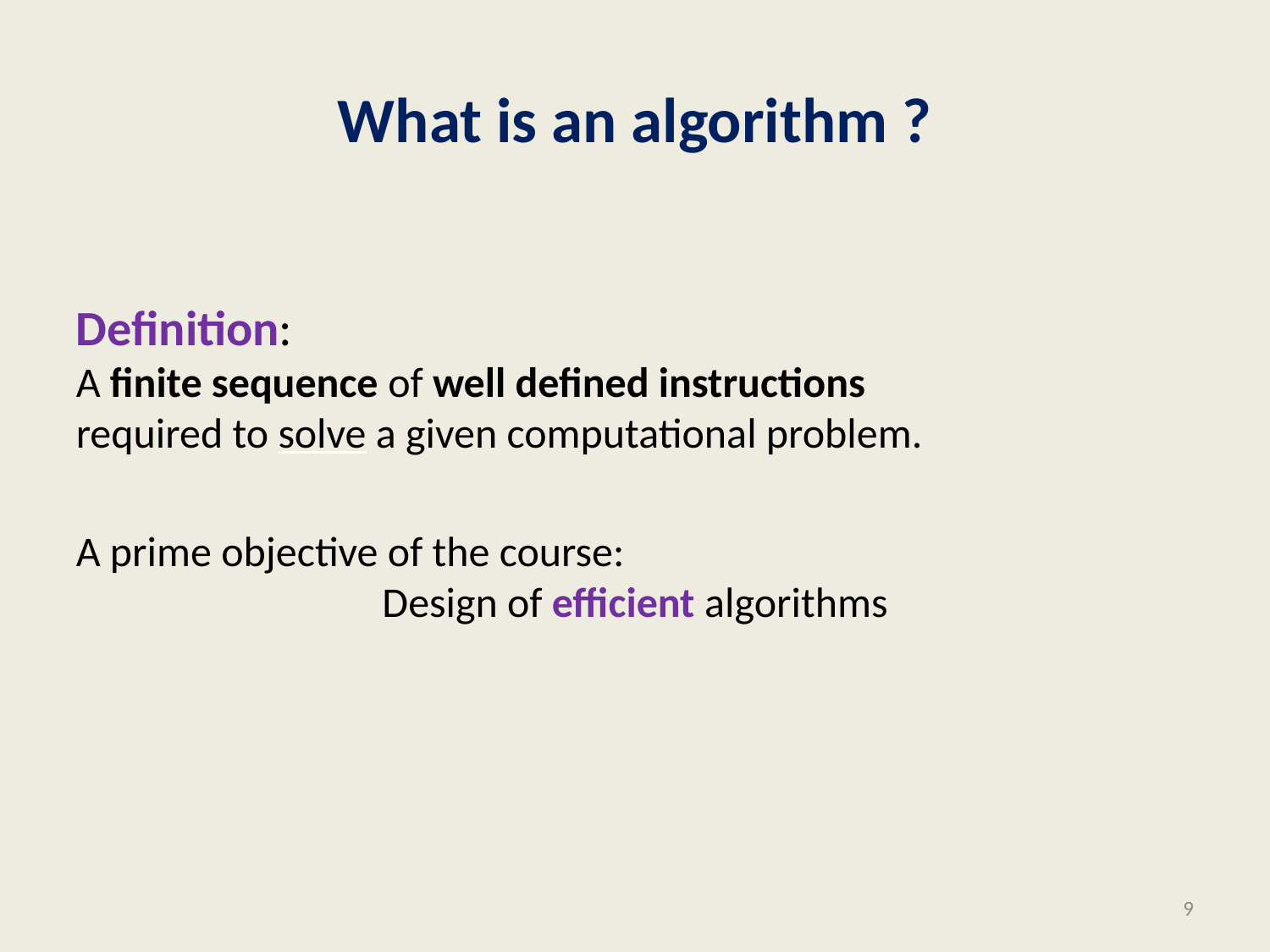

What is an algorithm ?

Definition:
A finite sequence of well defined instructions
required to solve a given computational problem.

A prime objective of the course:
Design of efficient algorithms

9